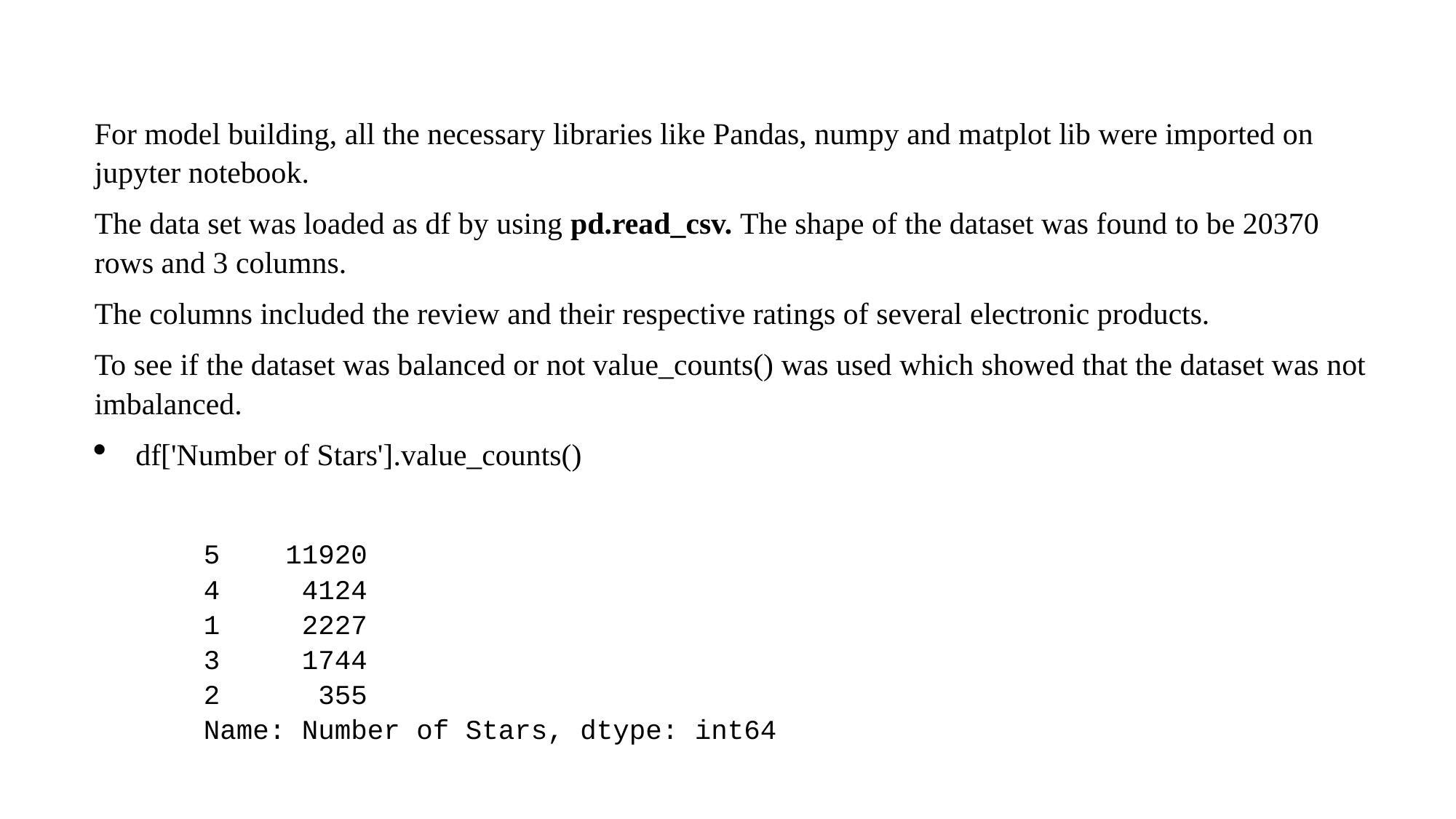

For model building, all the necessary libraries like Pandas, numpy and matplot lib were imported on jupyter notebook.
The data set was loaded as df by using pd.read_csv. The shape of the dataset was found to be 20370 rows and 3 columns.
The columns included the review and their respective ratings of several electronic products.
To see if the dataset was balanced or not value_counts() was used which showed that the dataset was not imbalanced.
df['Number of Stars'].value_counts()

5    11920
4     4124
1     2227
3     1744
2      355
Name: Number of Stars, dtype: int64